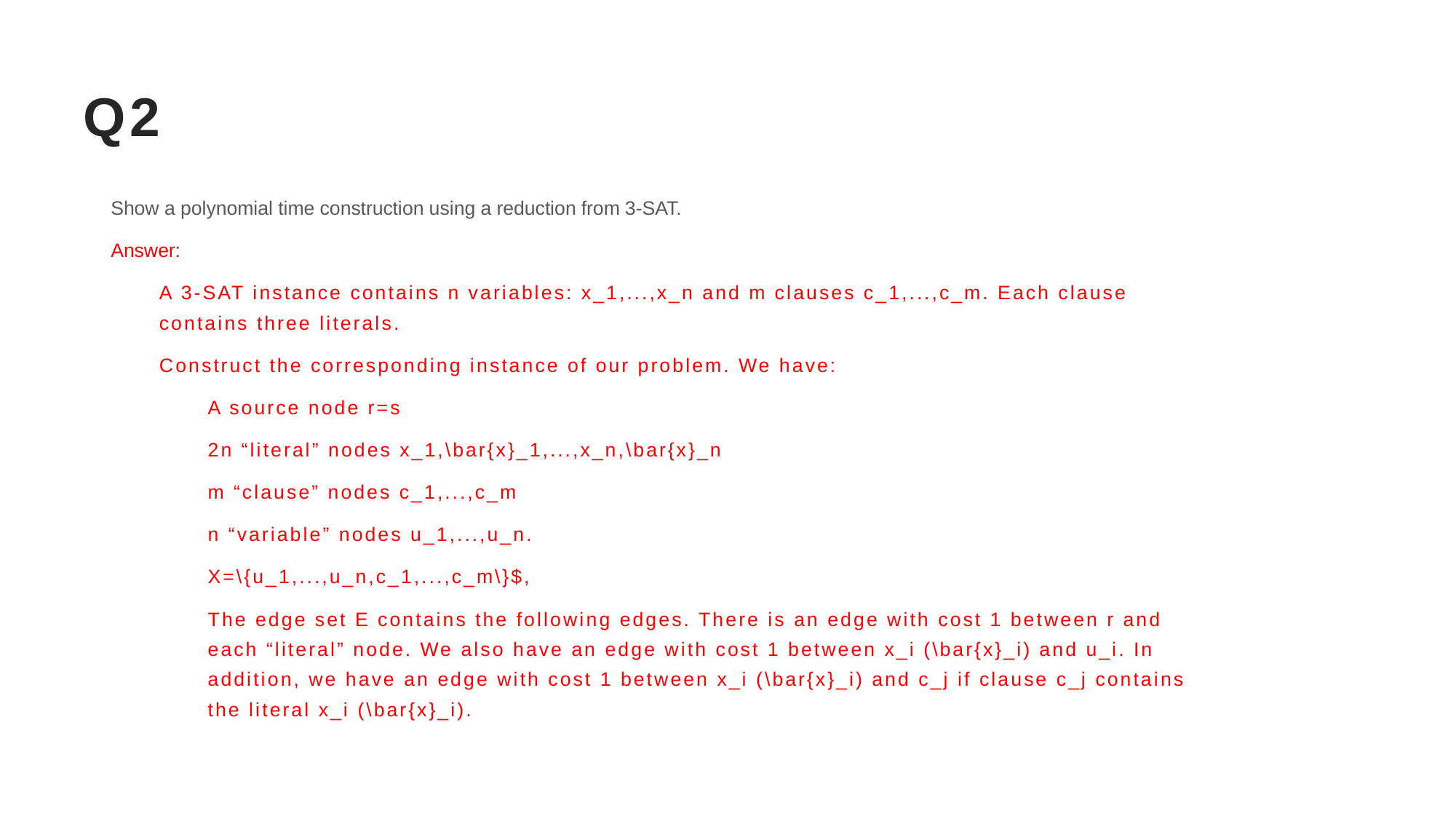

# Q2
Show a polynomial time construction using a reduction from 3-SAT.
Answer:
A 3-SAT instance contains n variables: x_1,...,x_n and m clauses c_1,...,c_m. Each clause contains three literals.
Construct the corresponding instance of our problem. We have:
A source node r=s
2n “literal” nodes x_1,\bar{x}_1,...,x_n,\bar{x}_n
m “clause” nodes c_1,...,c_m
n “variable” nodes u_1,...,u_n.
X=\{u_1,...,u_n,c_1,...,c_m\}$,
The edge set E contains the following edges. There is an edge with cost 1 between r and each “literal” node. We also have an edge with cost 1 between x_i (\bar{x}_i) and u_i. In addition, we have an edge with cost 1 between x_i (\bar{x}_i) and c_j if clause c_j contains the literal x_i (\bar{x}_i).